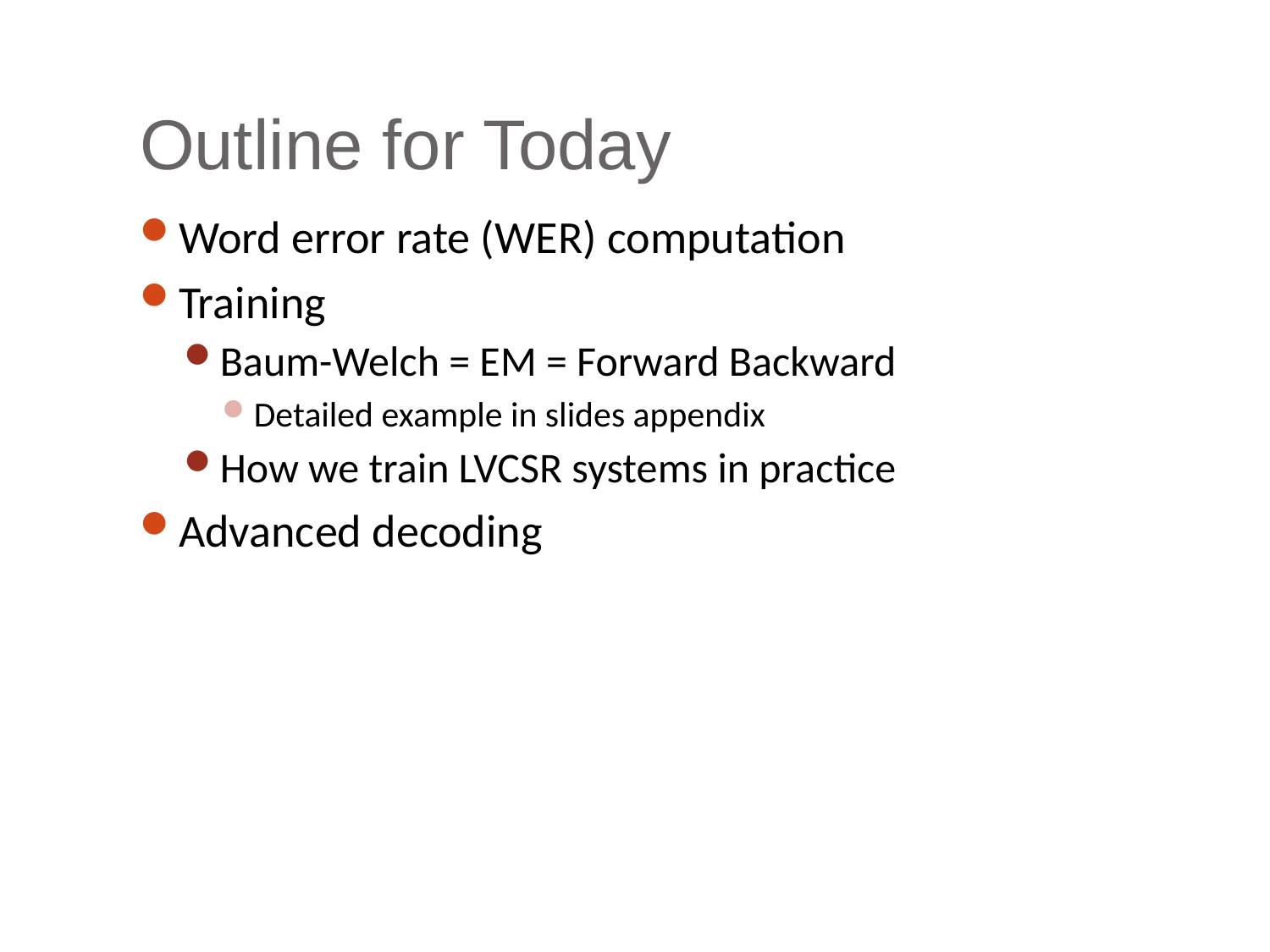

# Outline for Today
Word error rate (WER) computation
Training
Baum-Welch = EM = Forward Backward
Detailed example in slides appendix
How we train LVCSR systems in practice
Advanced decoding